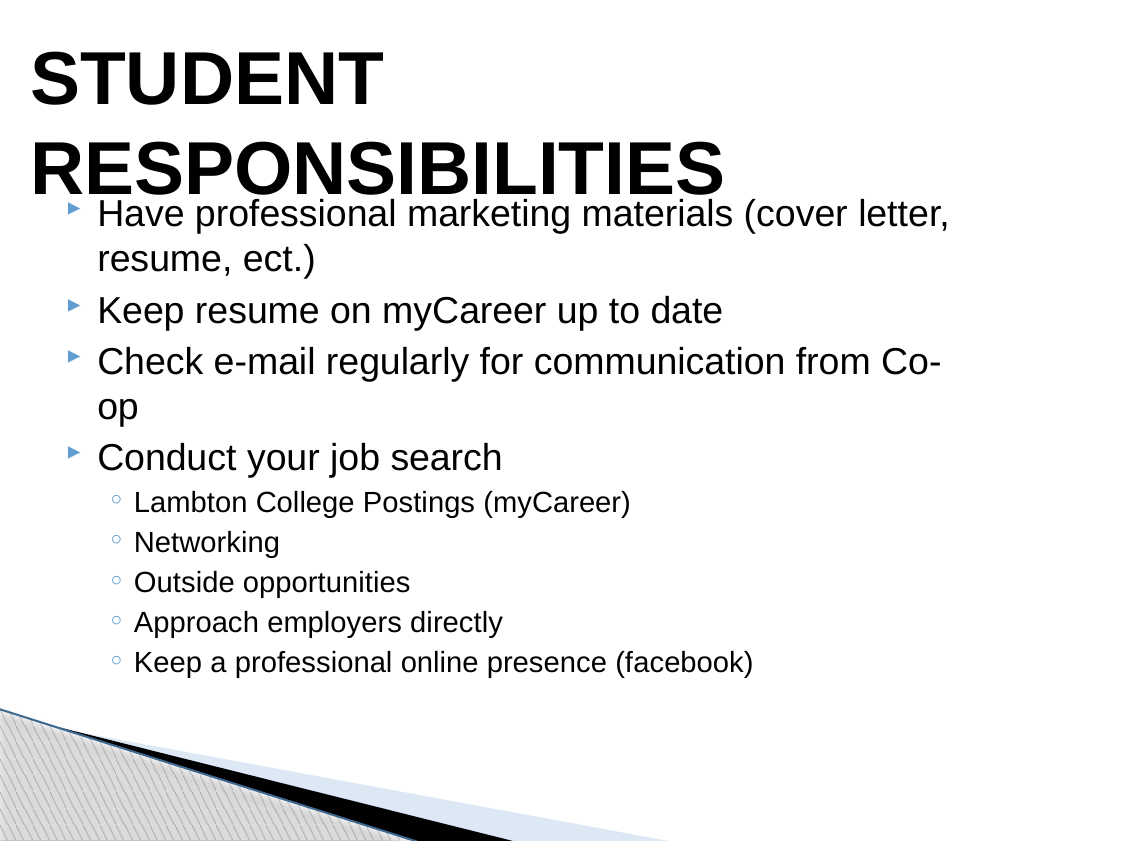

# Student Responsibilities
Have professional marketing materials (cover letter, resume, ect.)
Keep resume on myCareer up to date
Check e-mail regularly for communication from Co-op
Conduct your job search
Lambton College Postings (myCareer)
Networking
Outside opportunities
Approach employers directly
Keep a professional online presence (facebook)